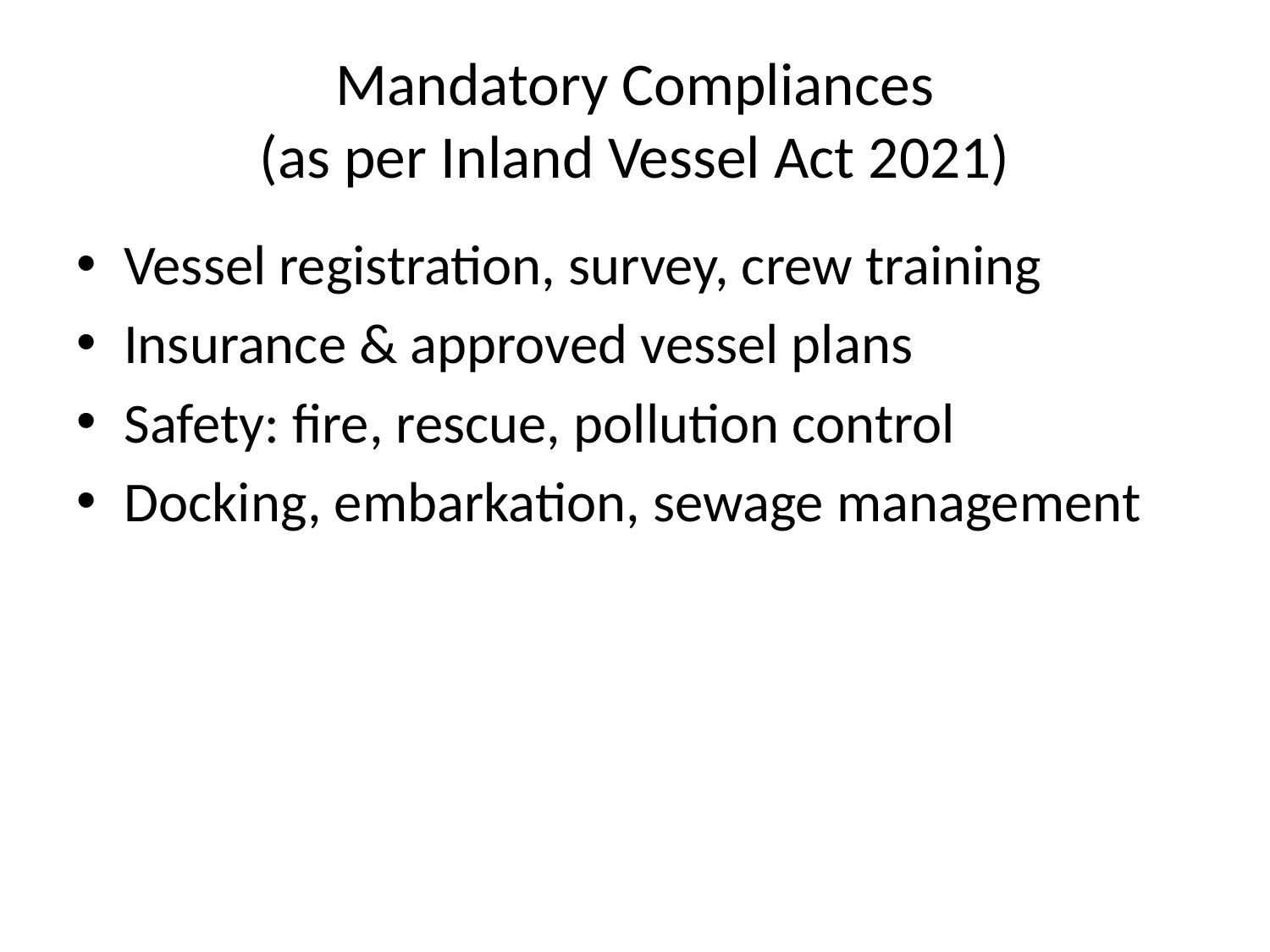

# Mandatory Compliances (as per Inland Vessel Act 2021)
Vessel registration, survey, crew training
Insurance & approved vessel plans
Safety: fire, rescue, pollution control
Docking, embarkation, sewage management